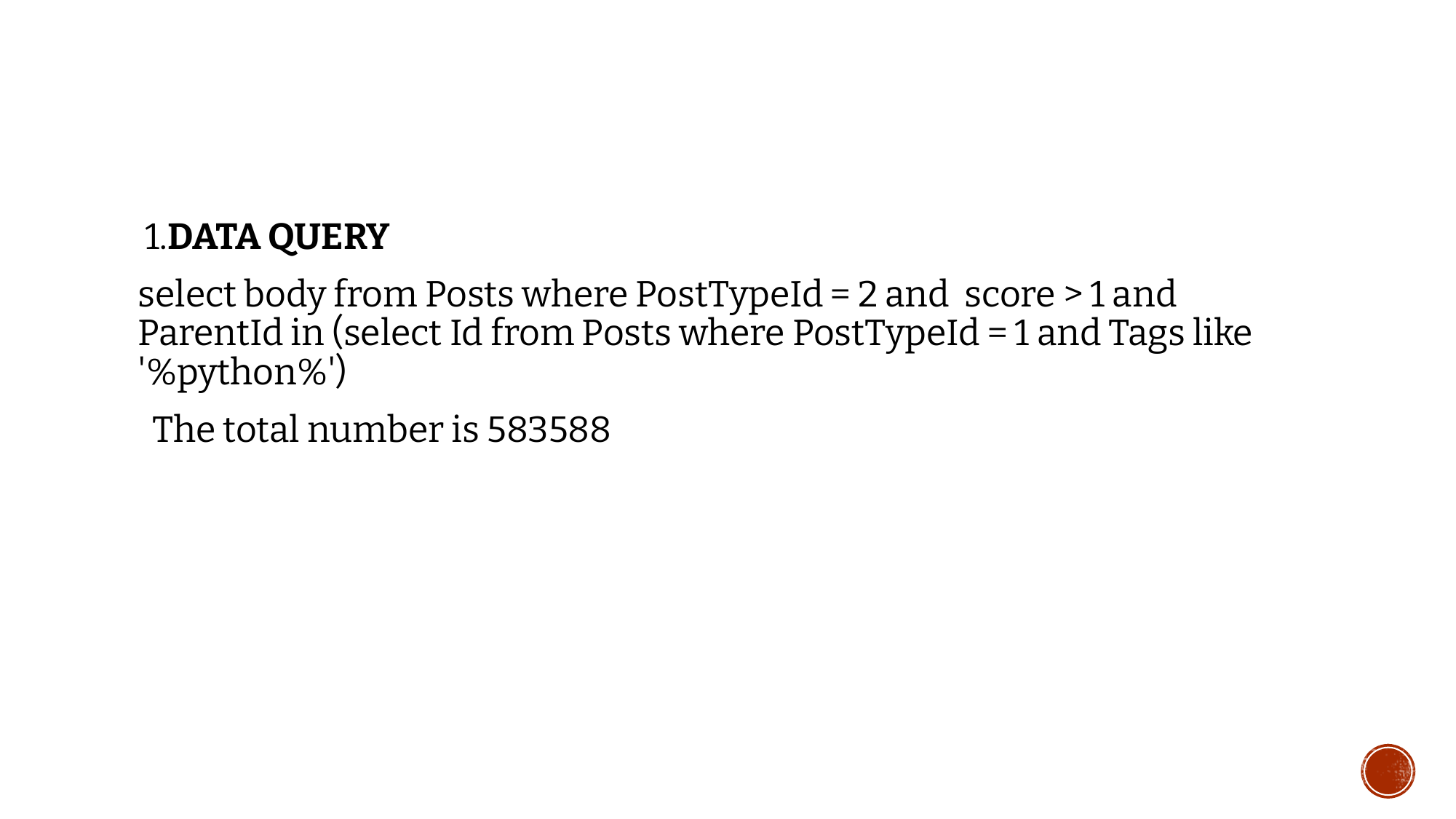

#
 1.DATA QUERY
select body from Posts where PostTypeId = 2 and  score > 1 and ParentId in (select Id from Posts where PostTypeId = 1 and Tags like '%python%')
  The total number is 583588